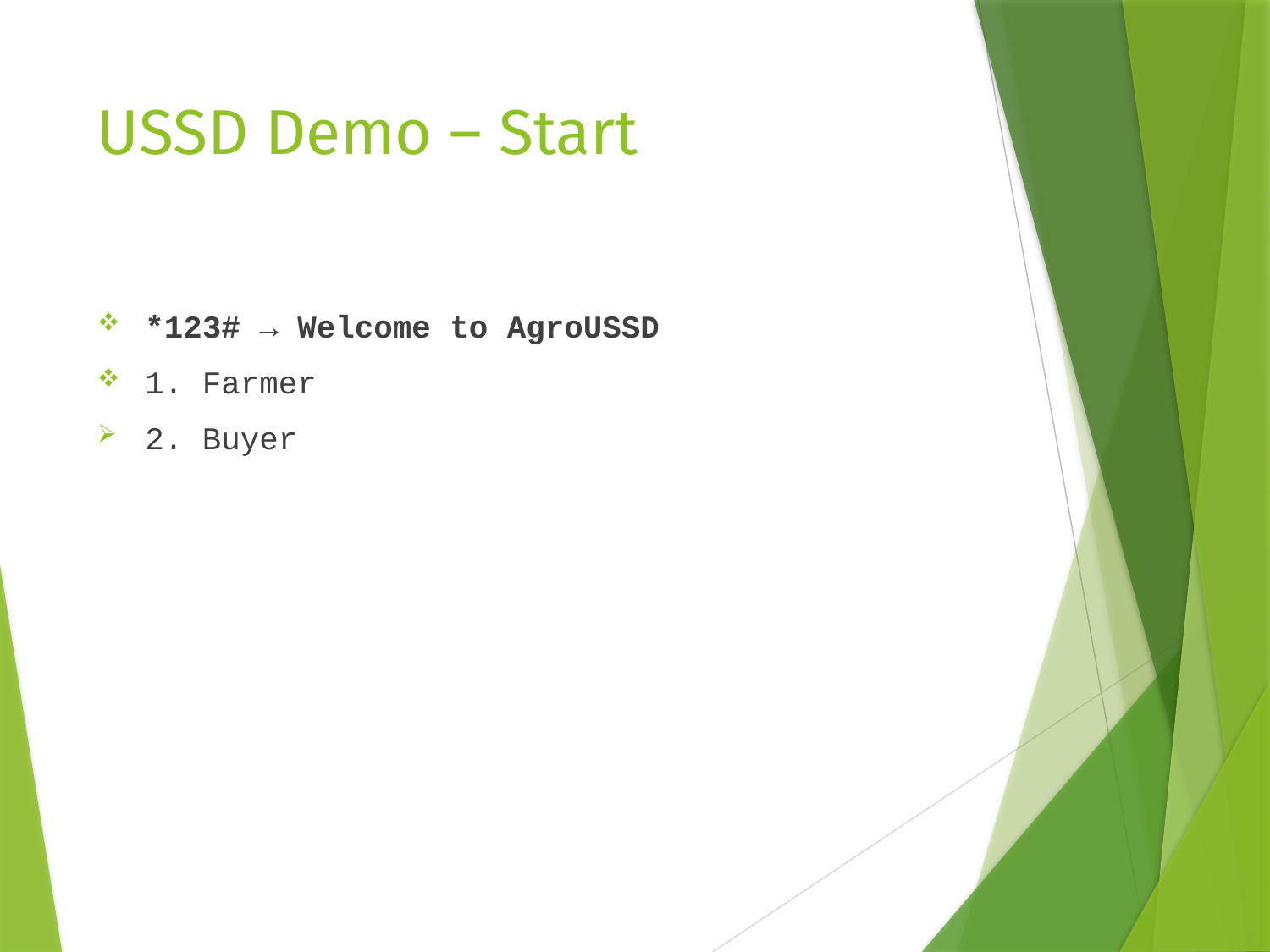

# USSD Demo – Start
*123# → Welcome to AgroUSSD
1. Farmer
2. Buyer